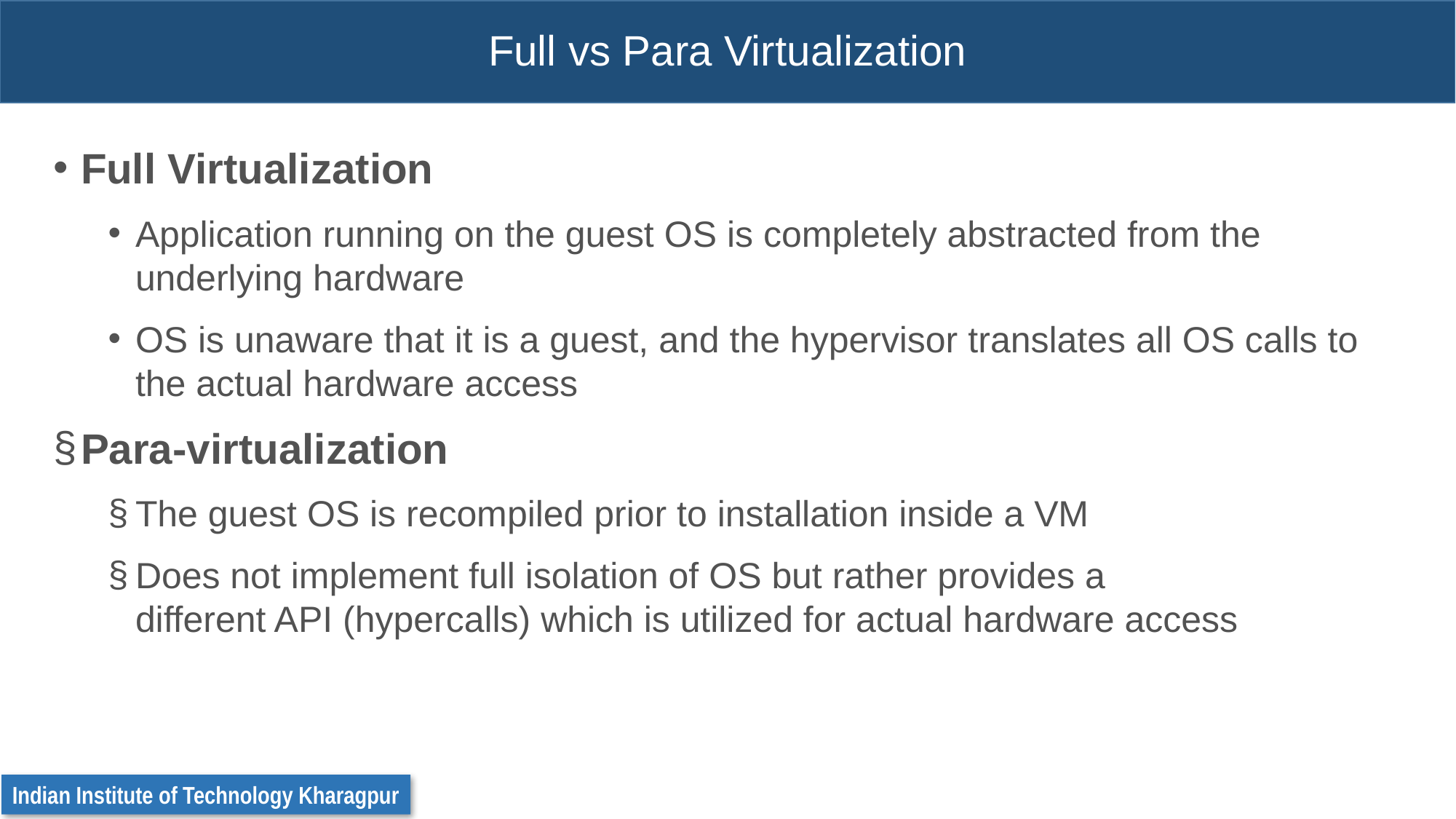

# Full vs Para Virtualization
Full Virtualization
Application running on the guest OS is completely abstracted from the underlying hardware
OS is unaware that it is a guest, and the hypervisor translates all OS calls to the actual hardware access
Para-virtualization
The guest OS is recompiled prior to installation inside a VM
Does not implement full isolation of OS but rather provides a 
different API (hypercalls) which is utilized for actual hardware access